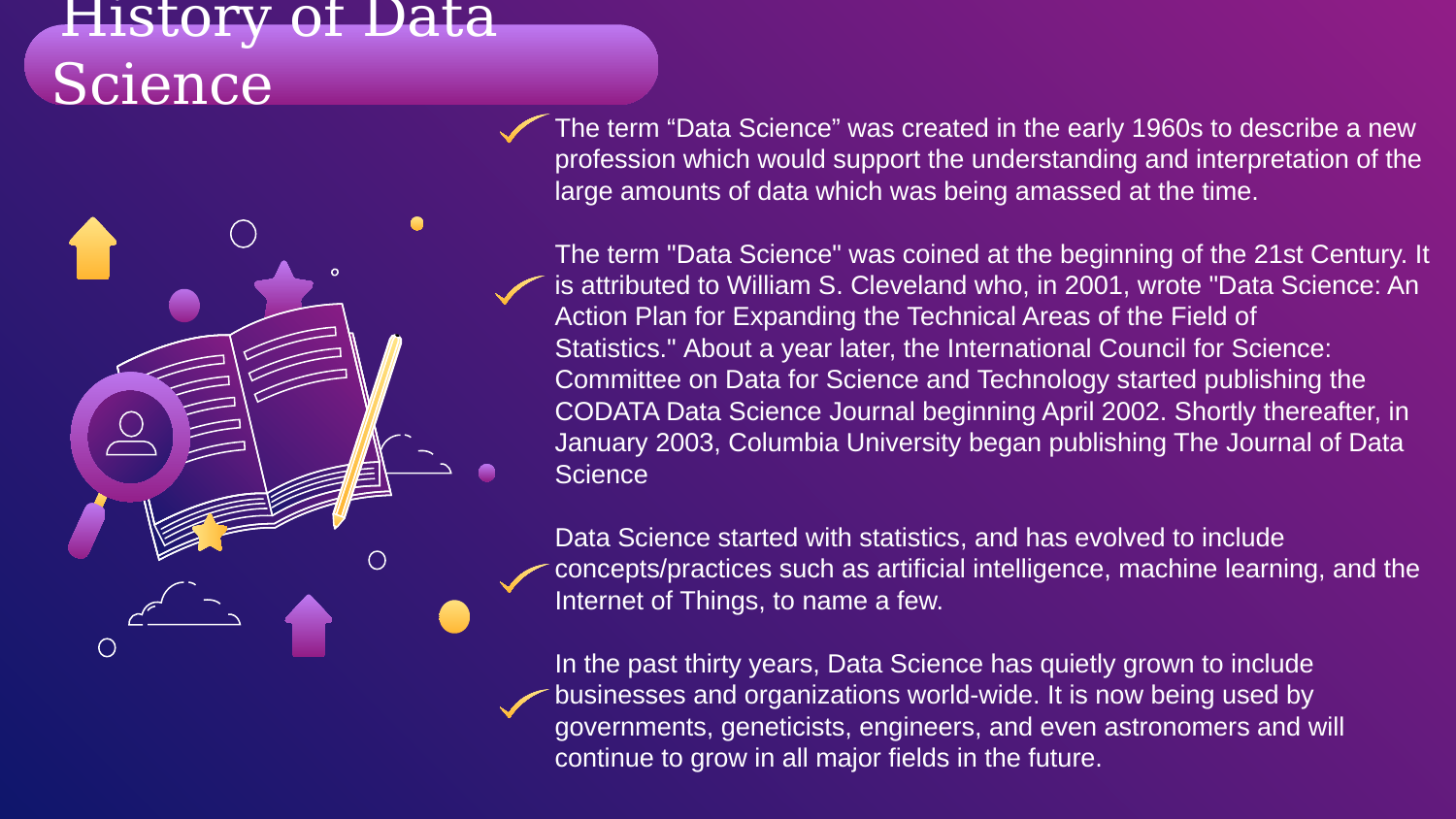

History of Data Science

The term “Data Science” was created in the early 1960s to describe a new profession which would support the understanding and interpretation of the large amounts of data which was being amassed at the time.

The term "Data Science" was coined at the beginning of the 21st Century. It is attributed to William S. Cleveland who, in 2001, wrote "Data Science: An Action Plan for Expanding the Technical Areas of the Field of Statistics." About a year later, the International Council for Science: Committee on Data for Science and Technology started publishing the CODATA Data Science Journal beginning April 2002. Shortly thereafter, in January 2003, Columbia University began publishing The Journal of Data Science

Data Science started with statistics, and has evolved to include concepts/practices such as artificial intelligence, machine learning, and the Internet of Things, to name a few.

In the past thirty years, Data Science has quietly grown to include businesses and organizations world-wide. It is now being used by governments, geneticists, engineers, and even astronomers and will continue to grow in all major fields in the future.